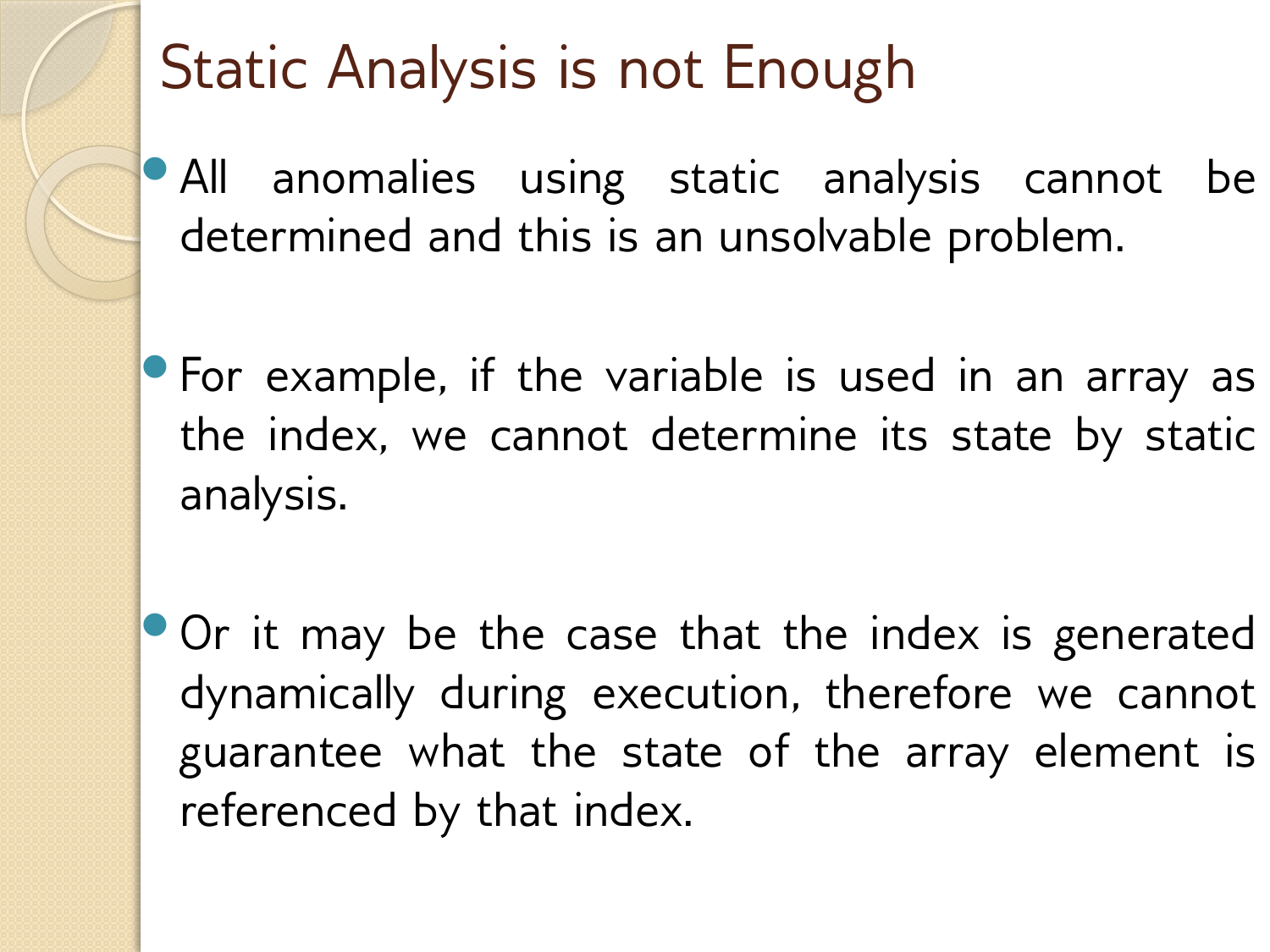

# Static Analysis is not Enough
All anomalies using static analysis cannot be determined and this is an unsolvable problem.

For example, if the variable is used in an array as the index, we cannot determine its state by static analysis.

Or it may be the case that the index is generated dynamically during execution, therefore we cannot guarantee what the state of the array element is referenced by that index.